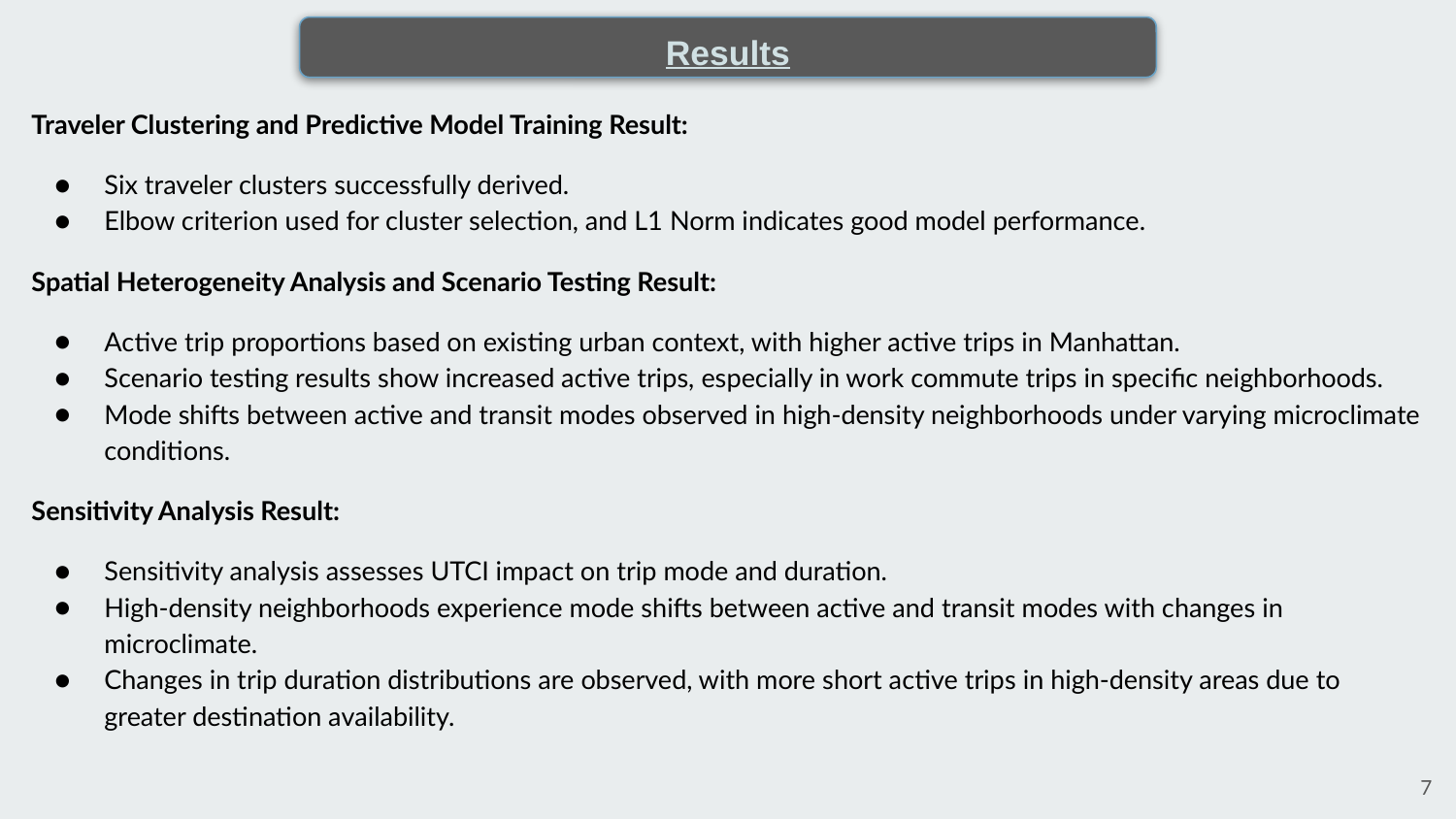

Results

Traveler Clustering and Predictive Model Training Result:
Six traveler clusters successfully derived.
Elbow criterion used for cluster selection, and L1 Norm indicates good model performance.
Spatial Heterogeneity Analysis and Scenario Testing Result:
Active trip proportions based on existing urban context, with higher active trips in Manhattan.
Scenario testing results show increased active trips, especially in work commute trips in specific neighborhoods.
Mode shifts between active and transit modes observed in high-density neighborhoods under varying microclimate conditions.
Sensitivity Analysis Result:
Sensitivity analysis assesses UTCI impact on trip mode and duration.
High-density neighborhoods experience mode shifts between active and transit modes with changes in microclimate.
Changes in trip duration distributions are observed, with more short active trips in high-density areas due to greater destination availability.

7